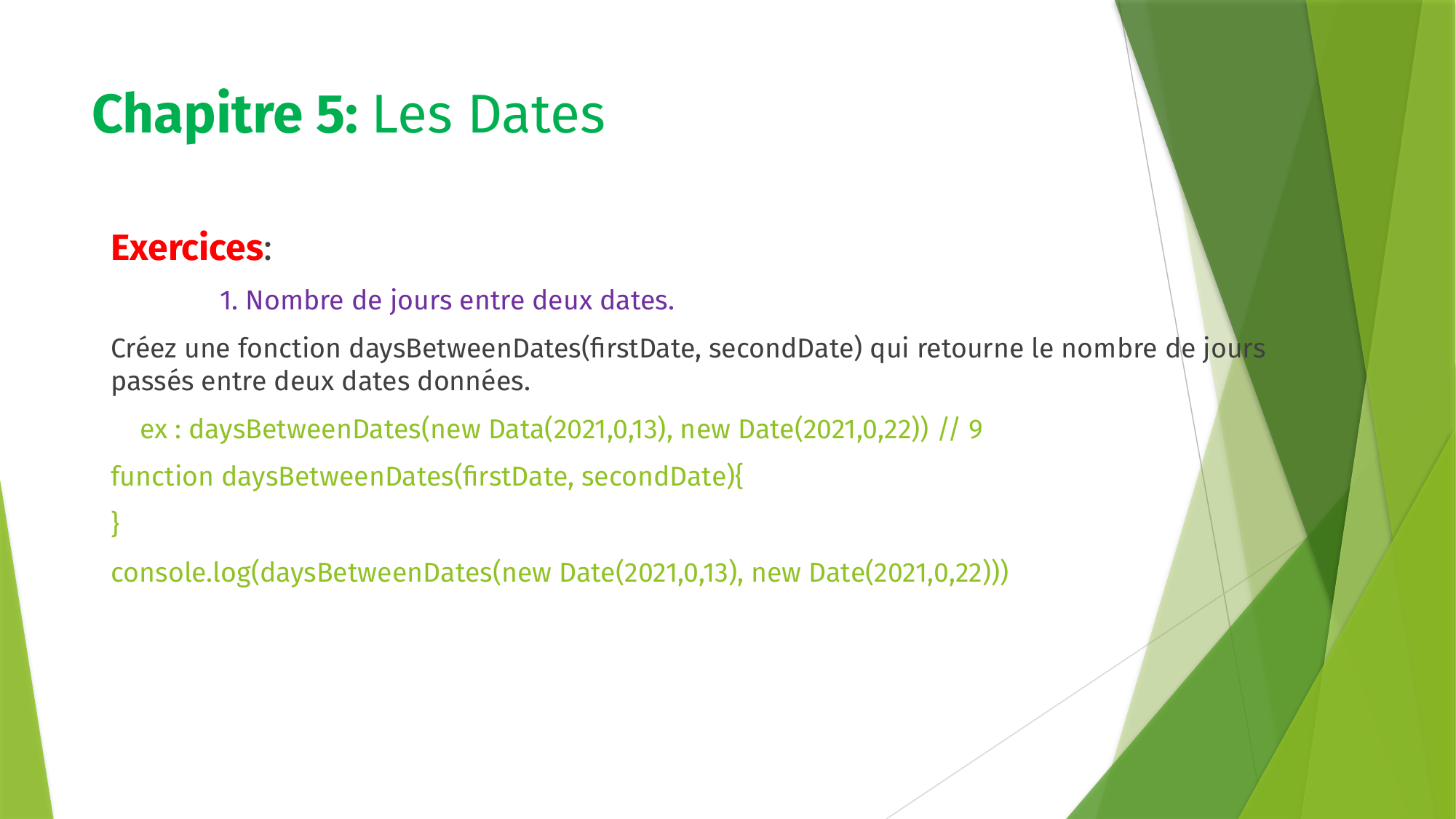

# Chapitre 5: Les Dates
Exercices:
	1. Nombre de jours entre deux dates.
Créez une fonction daysBetweenDates(firstDate, secondDate) qui retourne le nombre de jours passés entre deux dates données.
    ex : daysBetweenDates(new Data(2021,0,13), new Date(2021,0,22)) // 9
function daysBetweenDates(firstDate, secondDate){
}
console.log(daysBetweenDates(new Date(2021,0,13), new Date(2021,0,22)))